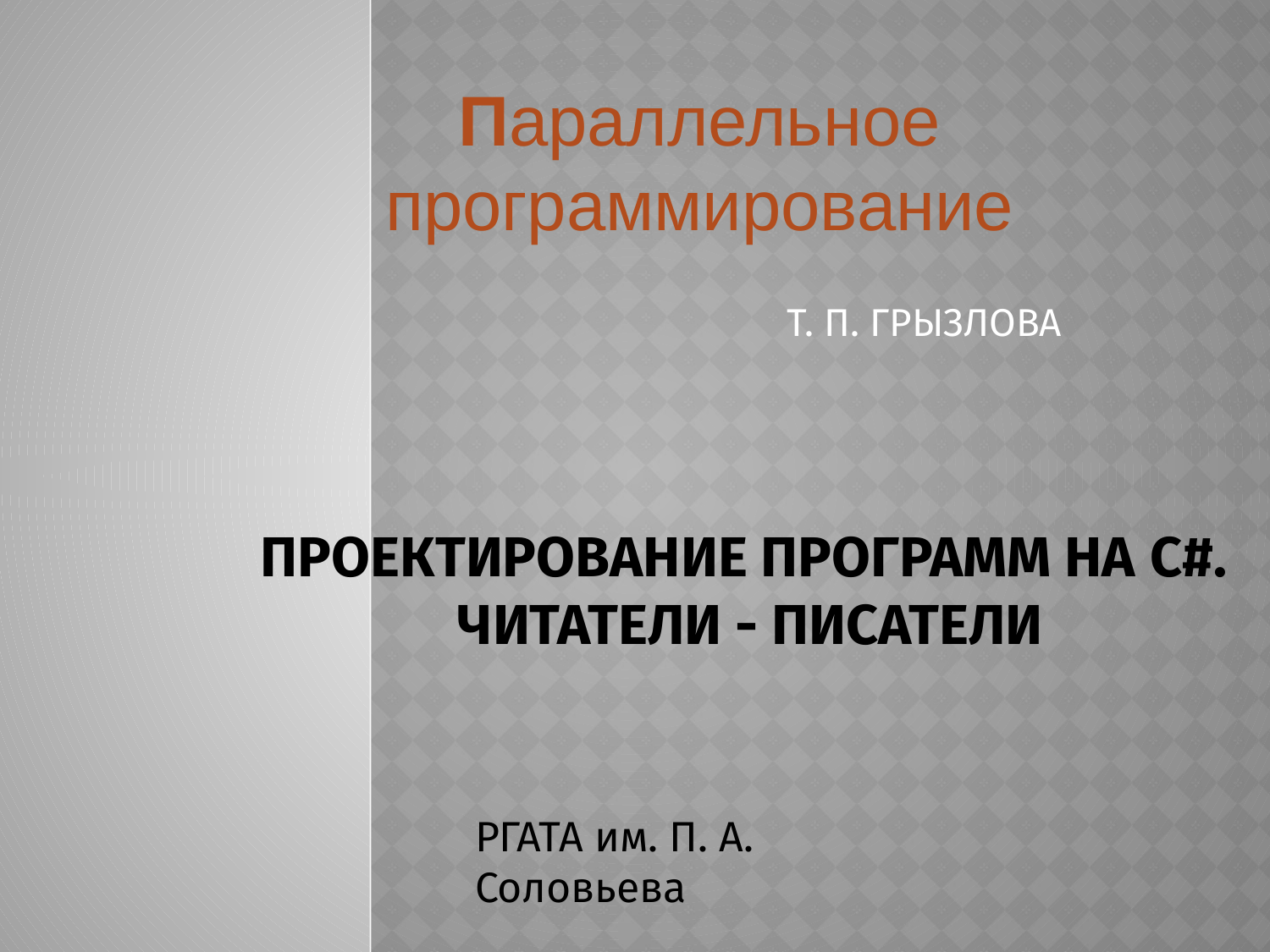

Параллельное программирование
Т. П. ГРЫЗЛОВА

# Проектирование программ на C#. Читатели - писатели
РГАТА им. П. А. Соловьева